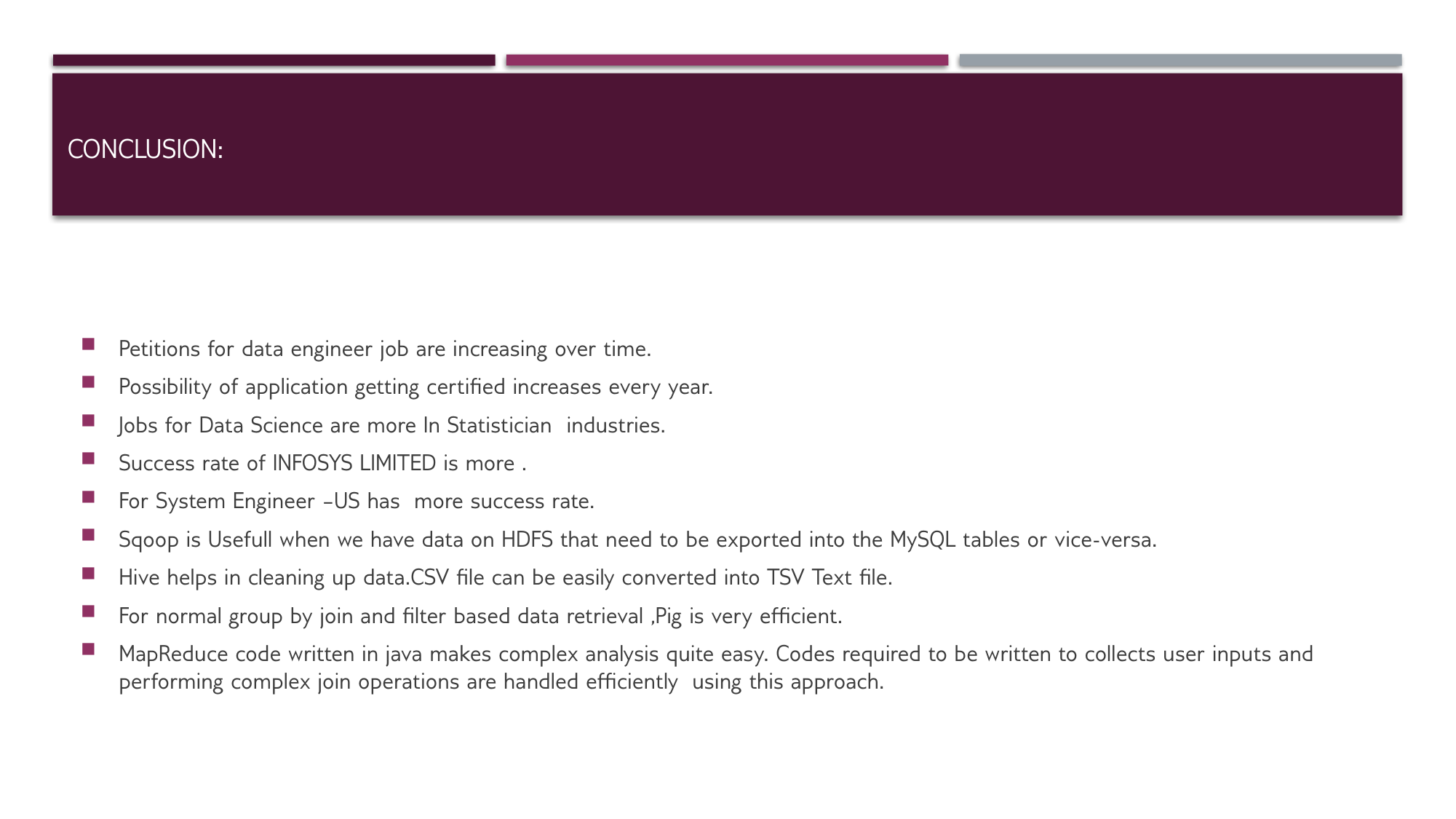

# Conclusion:

Petitions for data engineer job are increasing over time.
Possibility of application getting certified increases every year.
Jobs for Data Science are more In Statistician  industries.
Success rate of INFOSYS LIMITED is more .
For System Engineer –US has  more success rate.
Sqoop is Usefull when we have data on HDFS that need to be exported into the MySQL tables or vice-versa.
Hive helps in cleaning up data.CSV file can be easily converted into TSV Text file.
For normal group by join and filter based data retrieval ,Pig is very efficient.
MapReduce code written in java makes complex analysis quite easy. Codes required to be written to collects user inputs and performing complex join operations are handled efficiently  using this approach.